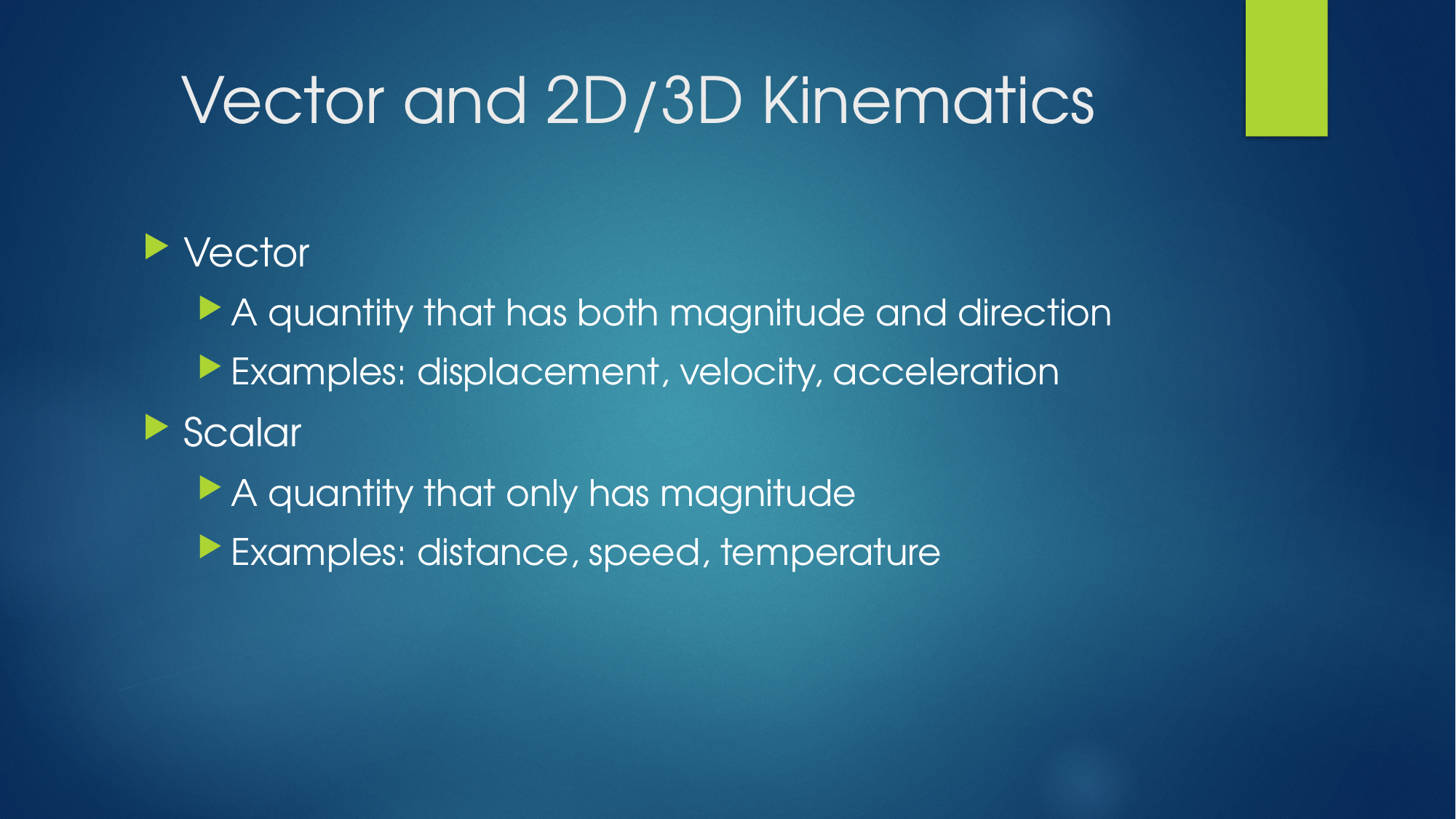

# Vector and 2D/3D Kinematics

Vector
A quantity that has both magnitude and direction
Examples: displacement, velocity, acceleration
Scalar
A quantity that only has magnitude
Examples: distance, speed, temperature